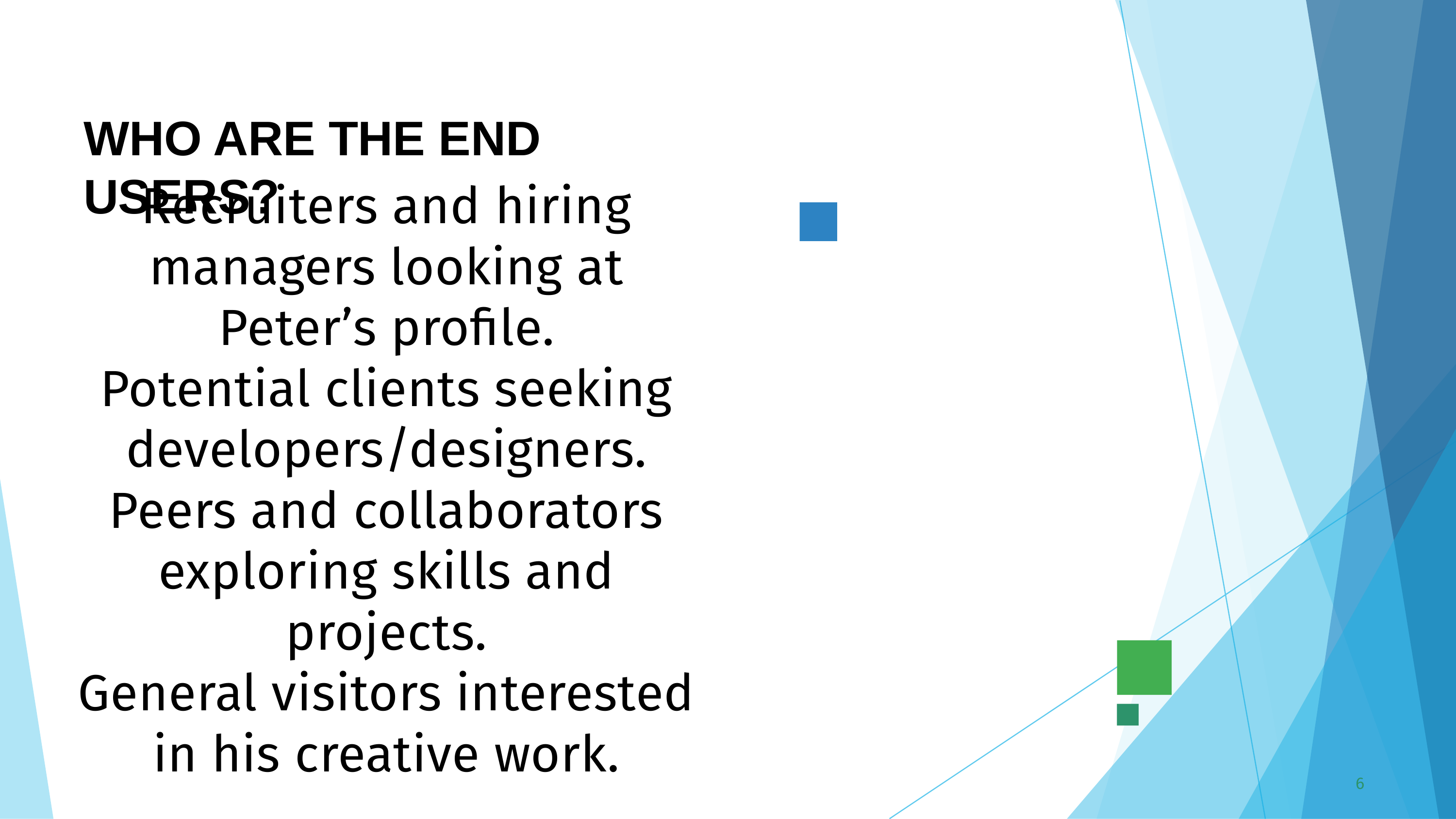

WHO ARE THE END USERS?
Recruiters and hiring managers looking at Peter’s profile.
Potential clients seeking developers/designers.
Peers and collaborators exploring skills and projects.
General visitors interested in his creative work.

6